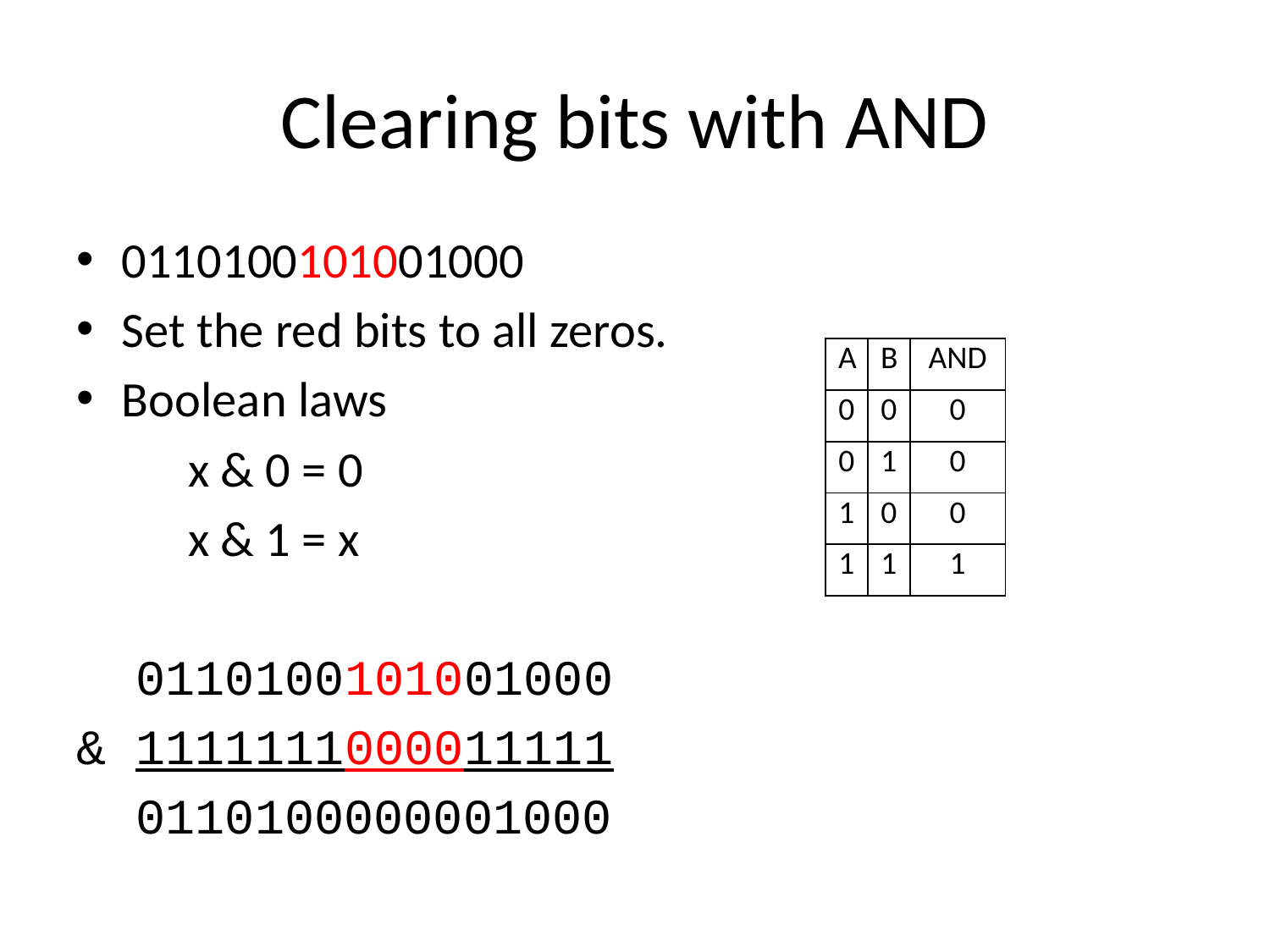

# Clearing bits with AND
0110100101001000
Set the red bits to all zeros.
Boolean laws
	x & 0 = 0
	x & 1 = x

  0110100101001000
& 1111111000011111
  0110100000001000
| A | B | AND |
| --- | --- | --- |
| 0 | 0 | 0 |
| 0 | 1 | 0 |
| 1 | 0 | 0 |
| 1 | 1 | 1 |